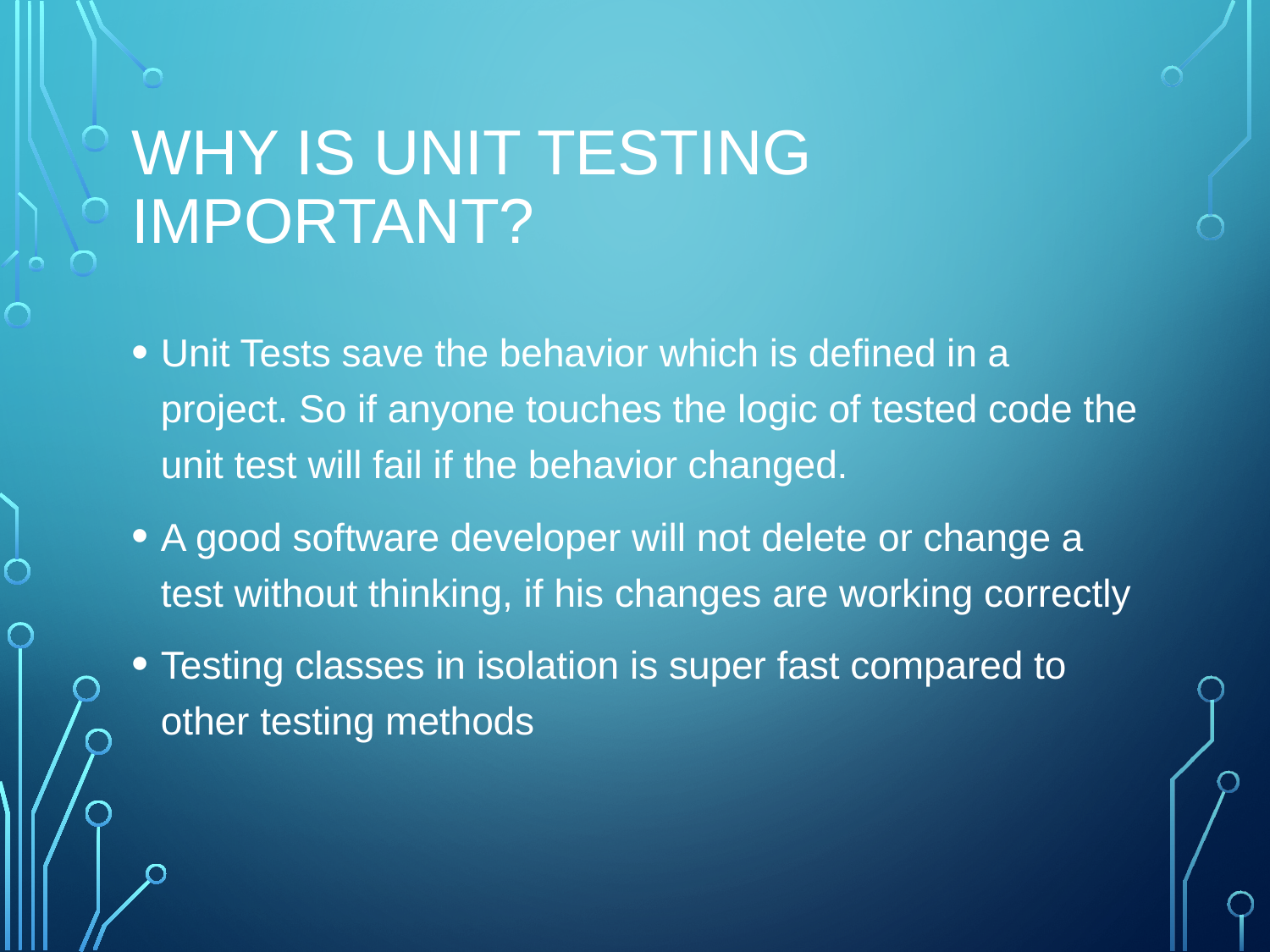

# Why is Unit Testing important?
Unit Tests save the behavior which is defined in a project. So if anyone touches the logic of tested code the unit test will fail if the behavior changed.
A good software developer will not delete or change a test without thinking, if his changes are working correctly
Testing classes in isolation is super fast compared to other testing methods